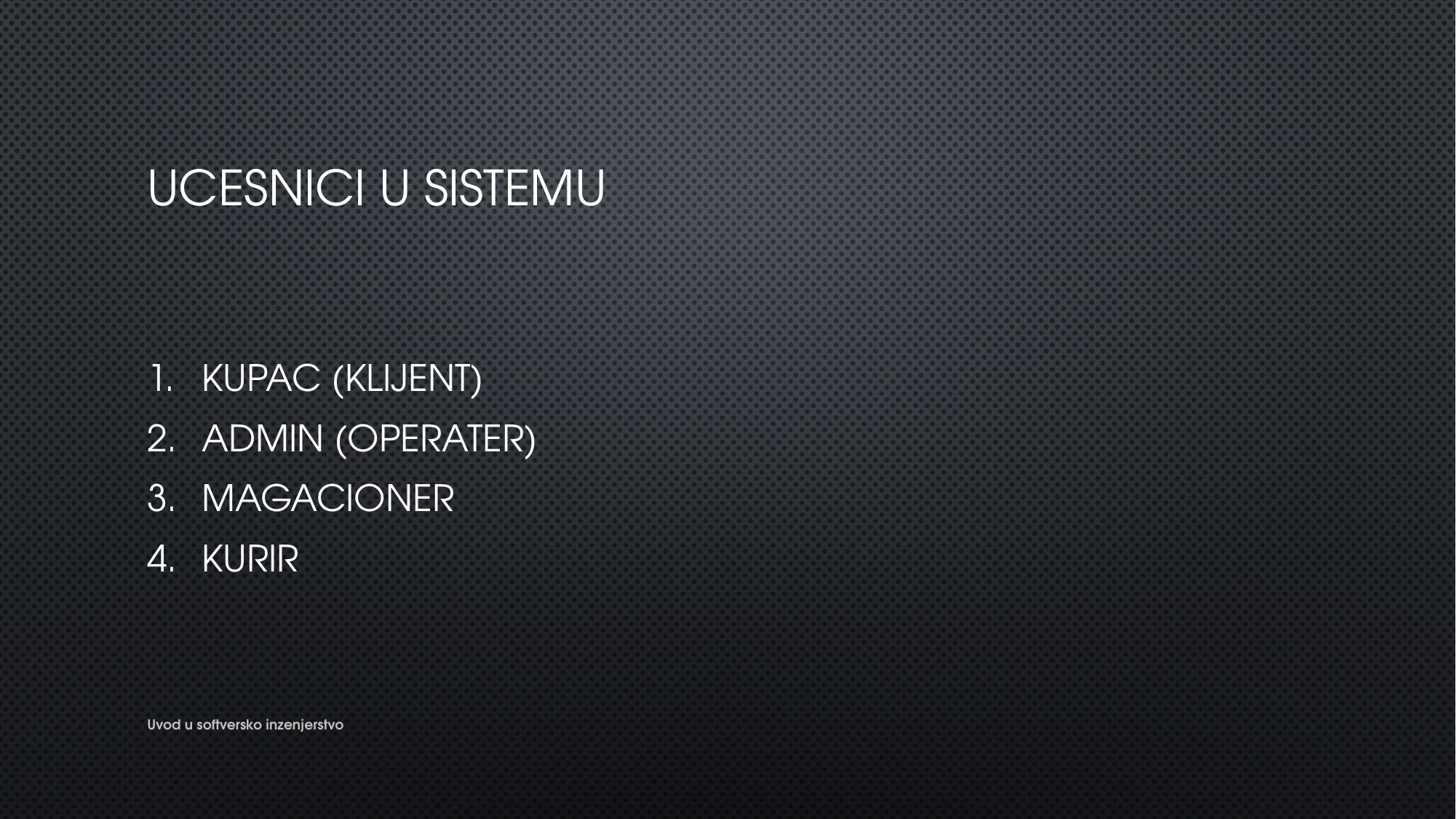

# Ucesnici u sistemu
Kupac (klijent)
Admin (Operater)
Magacioner
Kurir
Uvod u softversko inzenjerstvo